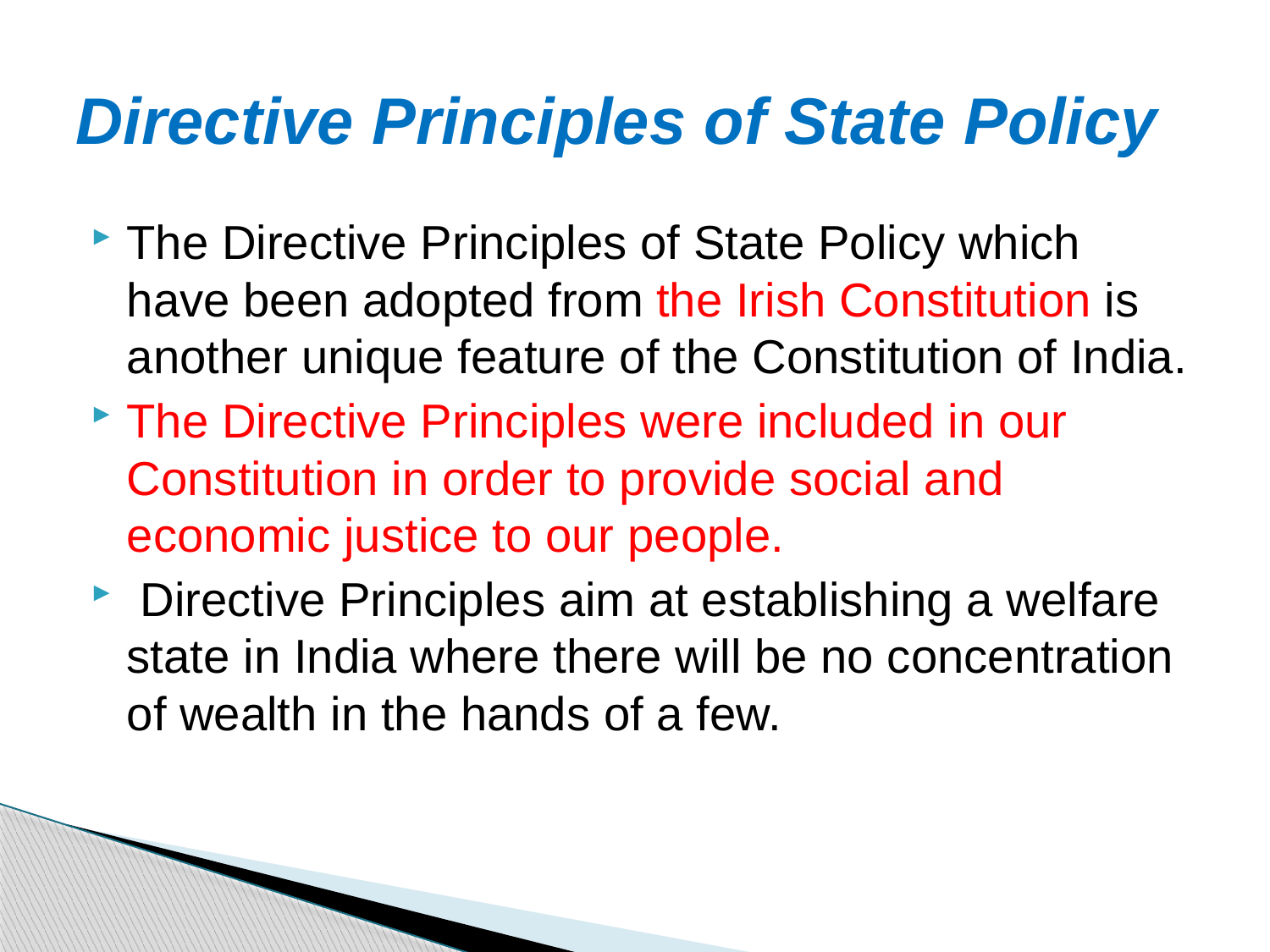

# Directive Principles of State Policy
The Directive Principles of State Policy which have been adopted from the Irish Constitution is another unique feature of the Constitution of India.
The Directive Principles were included in our Constitution in order to provide social and economic justice to our people.
 Directive Principles aim at establishing a welfare state in India where there will be no concentration of wealth in the hands of a few.